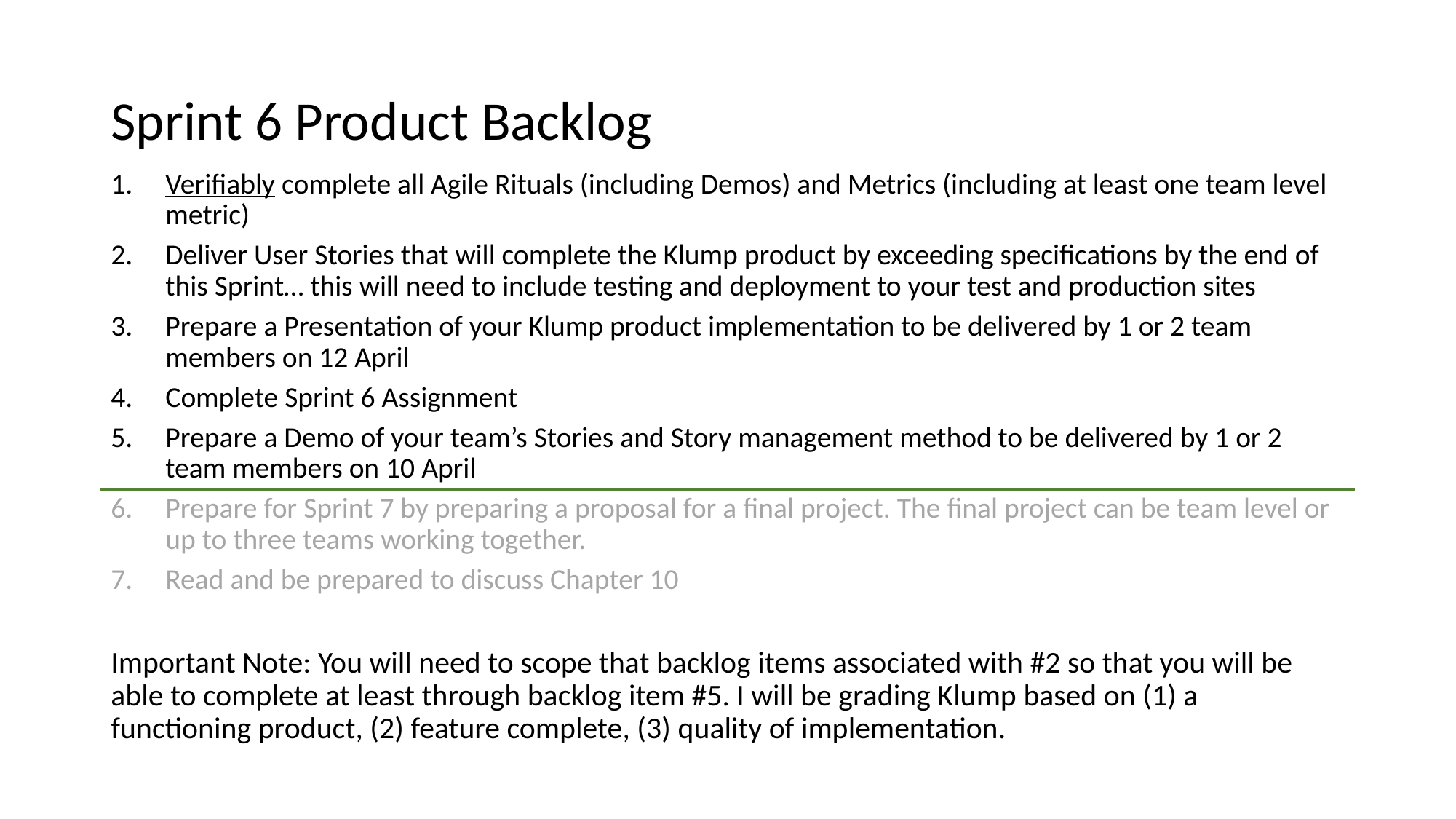

# Sprint 6 Product Backlog
Verifiably complete all Agile Rituals (including Demos) and Metrics (including at least one team level metric)
Deliver User Stories that will complete the Klump product by exceeding specifications by the end of this Sprint… this will need to include testing and deployment to your test and production sites
Prepare a Presentation of your Klump product implementation to be delivered by 1 or 2 team members on 12 April
Complete Sprint 6 Assignment
Prepare a Demo of your team’s Stories and Story management method to be delivered by 1 or 2 team members on 10 April
Prepare for Sprint 7 by preparing a proposal for a final project. The final project can be team level or up to three teams working together.
Read and be prepared to discuss Chapter 10

Important Note: You will need to scope that backlog items associated with #2 so that you will be able to complete at least through backlog item #5. I will be grading Klump based on (1) a functioning product, (2) feature complete, (3) quality of implementation.